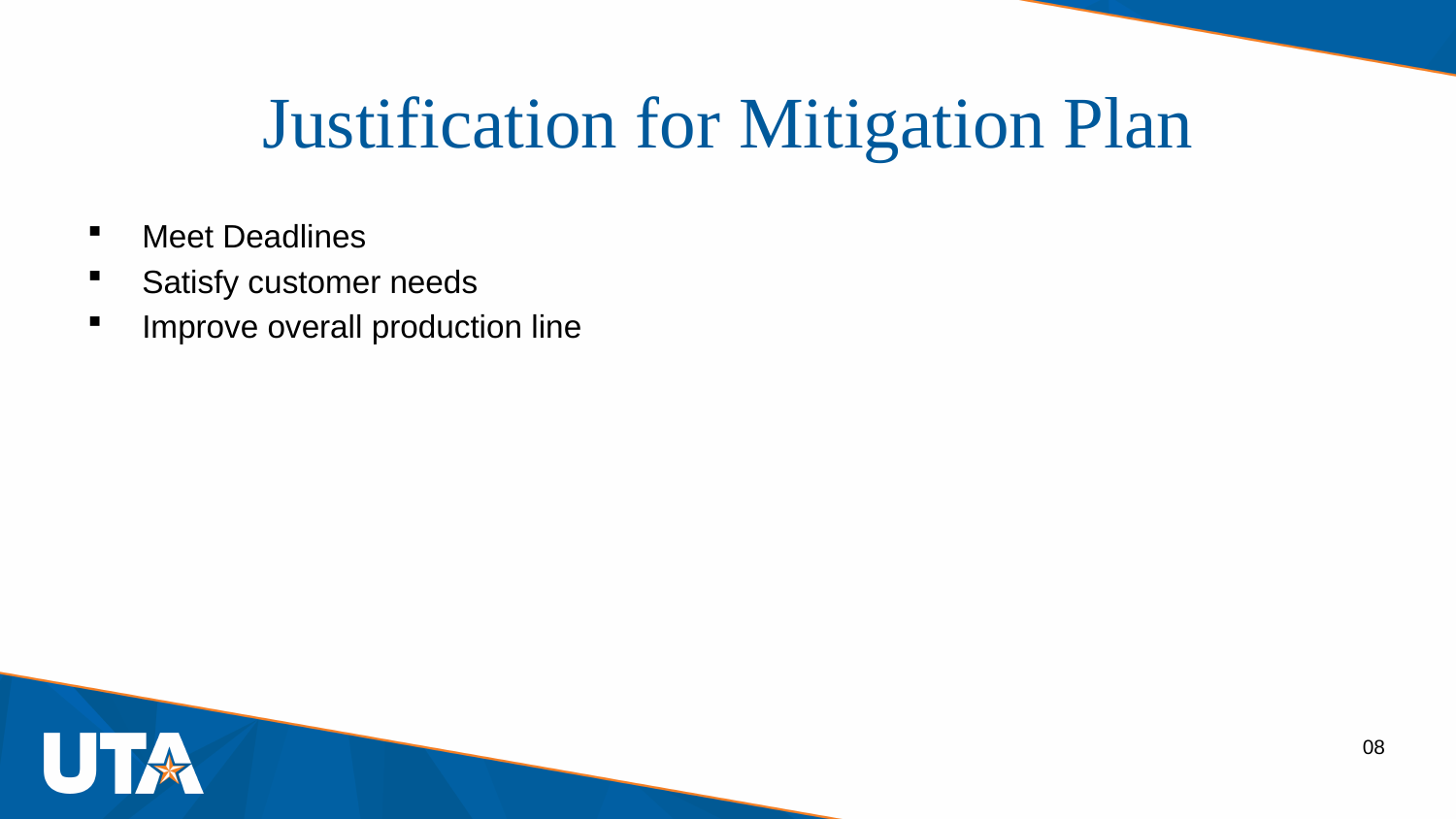

Justification for Mitigation Plan

Meet Deadlines
Satisfy customer needs
Improve overall production line
08